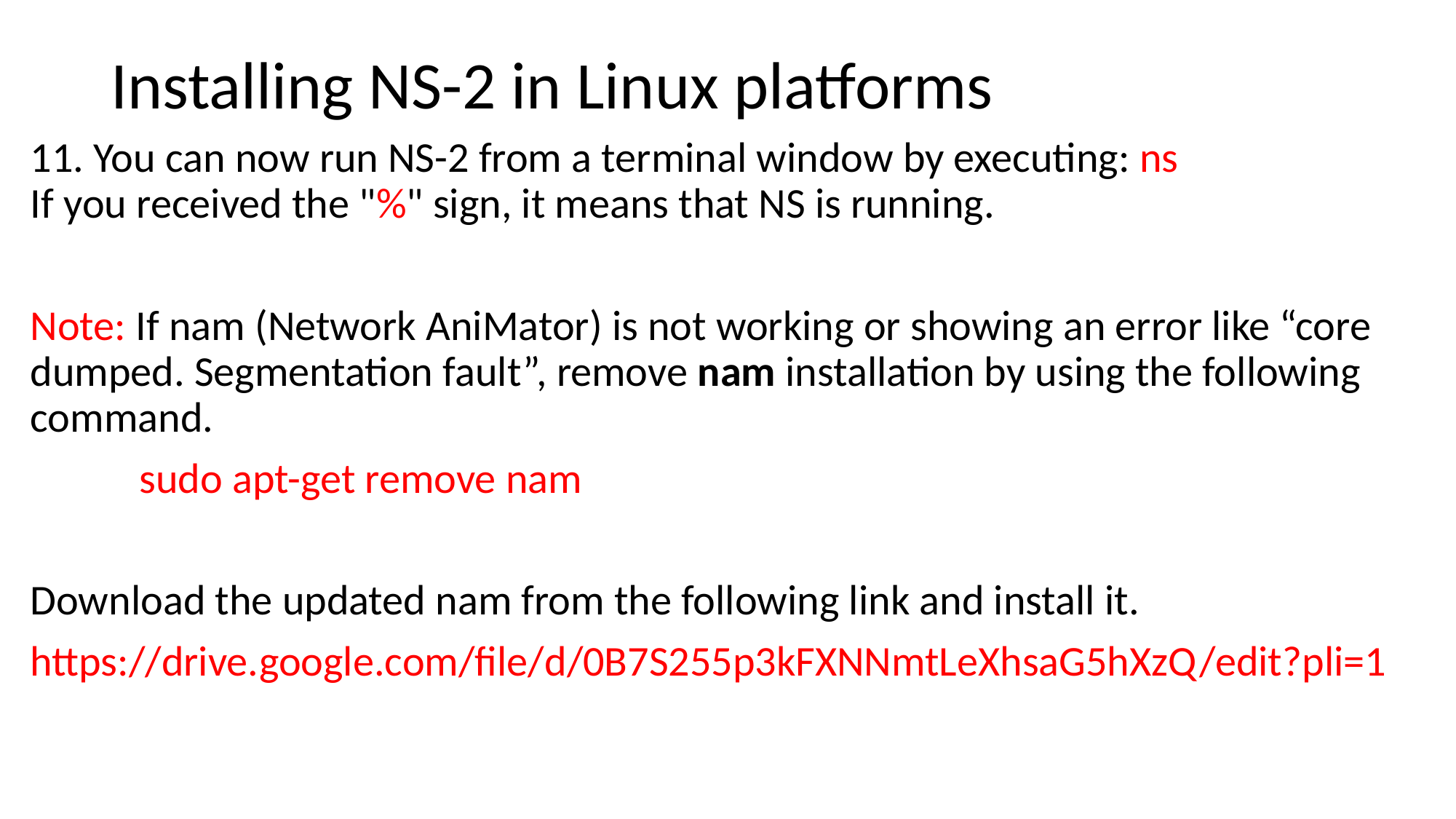

# Installing NS-2 in Linux platforms
11. You can now run NS-2 from a terminal window by executing: ns
If you received the "%" sign, it means that NS is running.

Note: If nam (Network AniMator) is not working or showing an error like “core dumped. Segmentation fault”, remove nam installation by using the following command.
 	sudo apt-get remove nam

Download the updated nam from the following link and install it.
https://drive.google.com/file/d/0B7S255p3kFXNNmtLeXhsaG5hXzQ/edit?pli=1